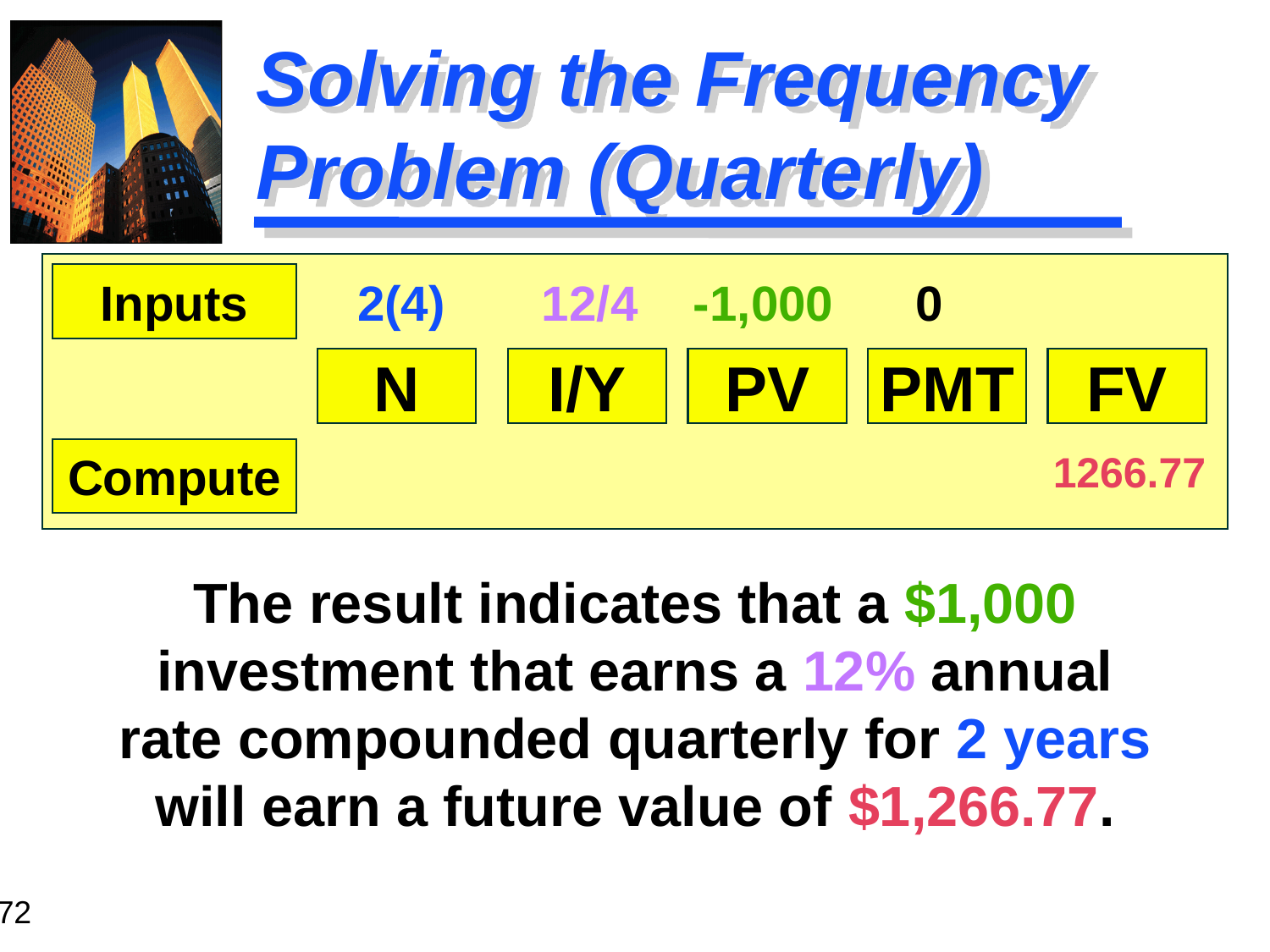

# Solving the Frequency  Problem (Quarterly)

Inputs
  2(4)       12/4    -1,000      0
N
I/Y
PV
PMT
FV
                                                             1266.77
Compute
The result indicates that a $1,000 investment that earns a 12% annual rate compounded quarterly for 2 years will earn a future value of $1,266.77.